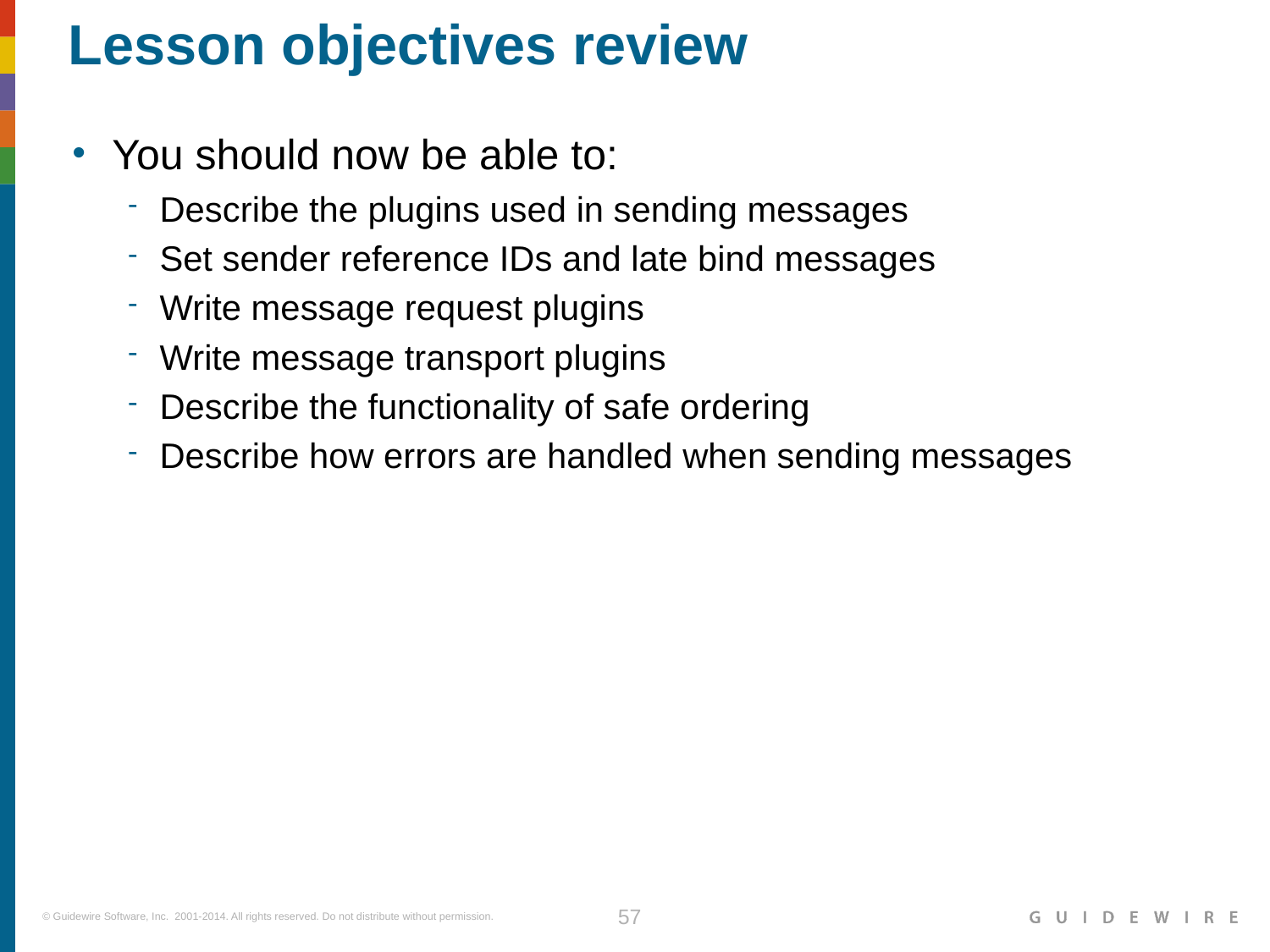

Describe the plugins used in sending messages
Set sender reference IDs and late bind messages
Write message request plugins
Write message transport plugins
Describe the functionality of safe ordering
Describe how errors are handled when sending messages